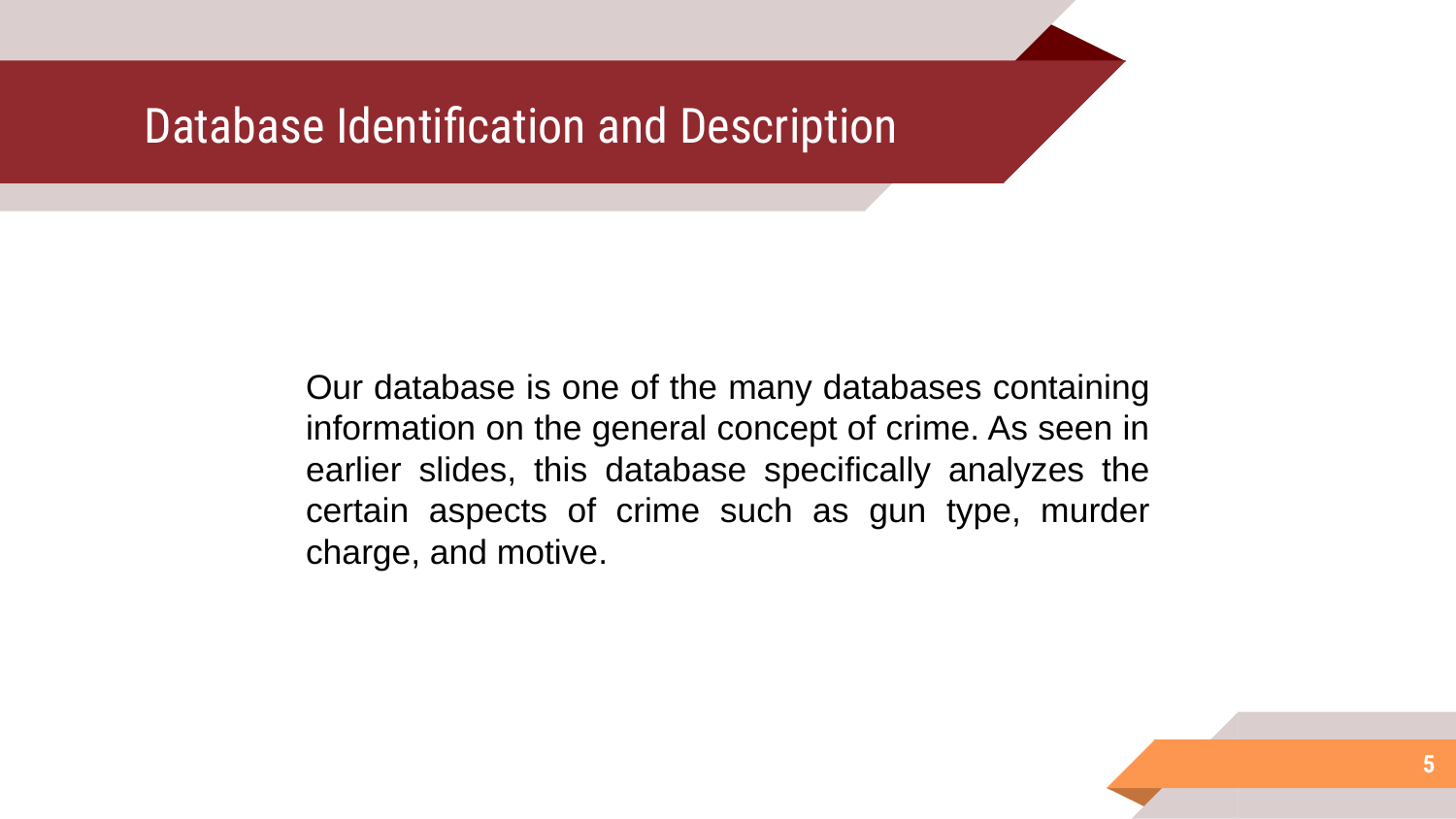

# Database Identification and Description
Our database is one of the many databases containing information on the general concept of crime. As seen in earlier slides, this database specifically analyzes the certain aspects of crime such as gun type, murder charge, and motive.
5